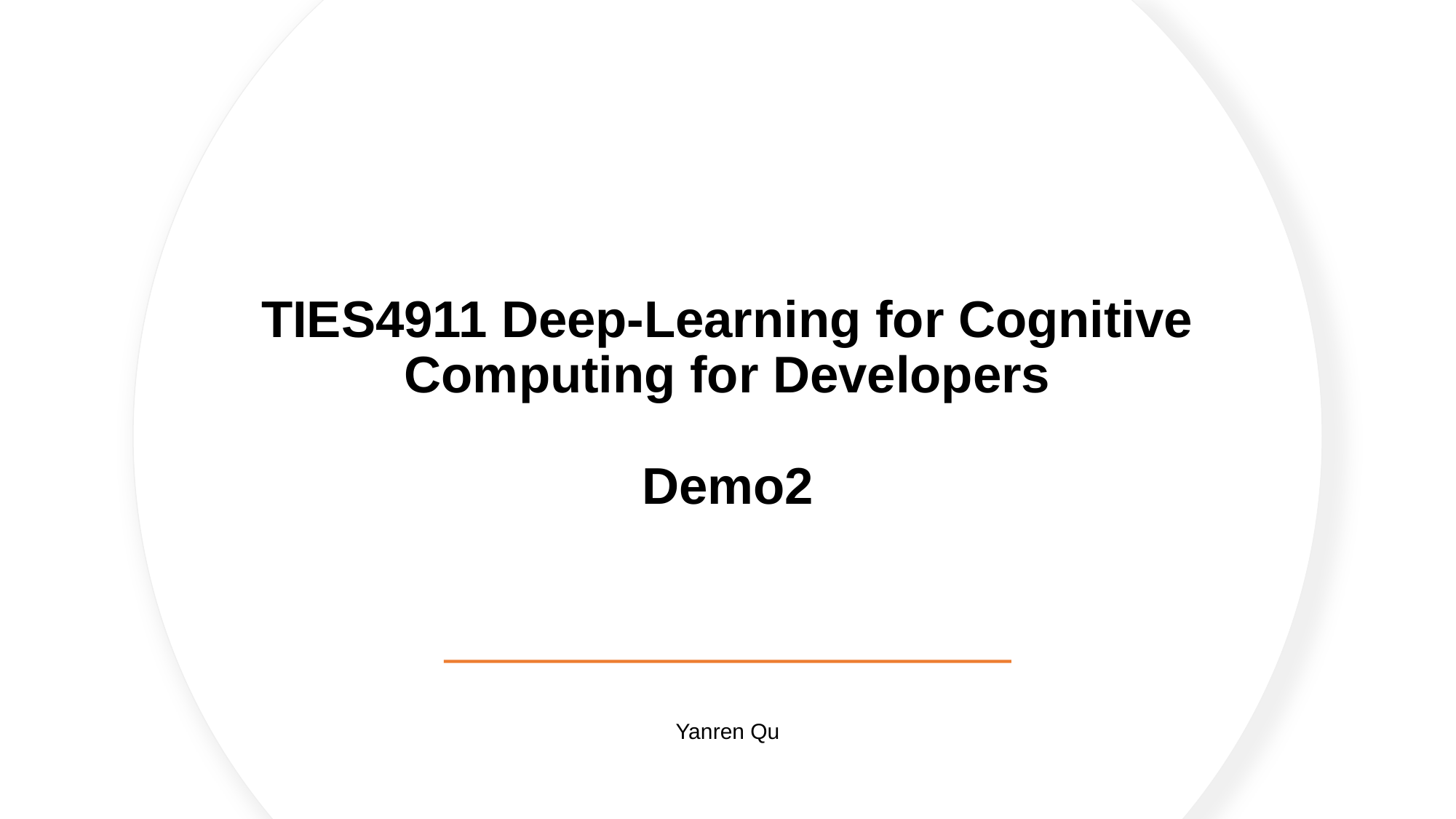

# TIES4911 Deep-Learning for Cognitive Computing for Developers Demo2

Yanren Qu